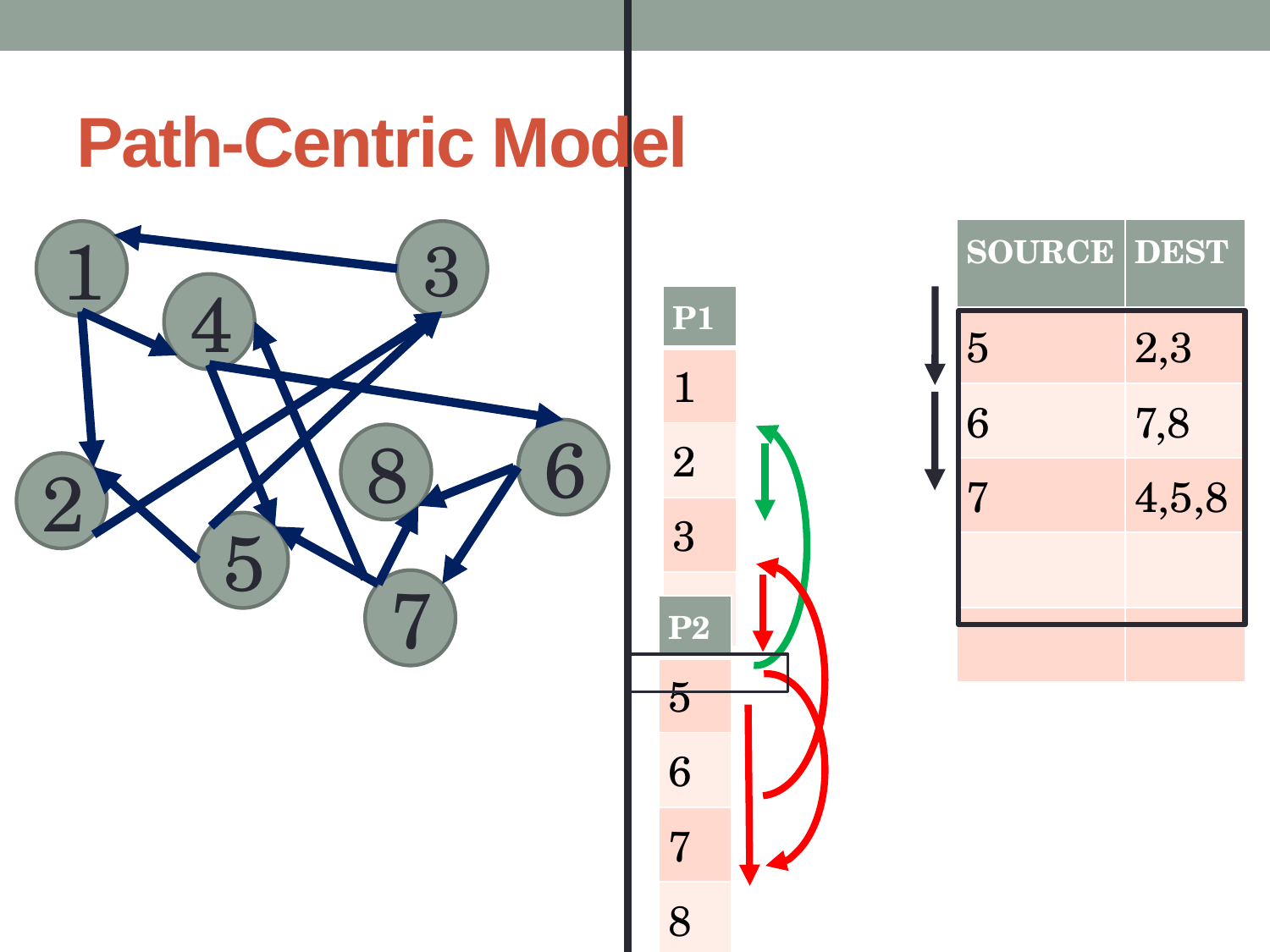

# Path-Centric Model
| SOURCE | DEST |
| --- | --- |
| 5 | 2,3 |
| 6 | 7,8 |
| 7 | 4,5,8 |
|  |  |
|  |  |
1
3

4
| P1 |
| --- |
| 1 |
| 2 |
| 3 |
| 4 |

6
8

2
5

7
| P2 |
| --- |
| 5 |
| 6 |
| 7 |
| 8 |